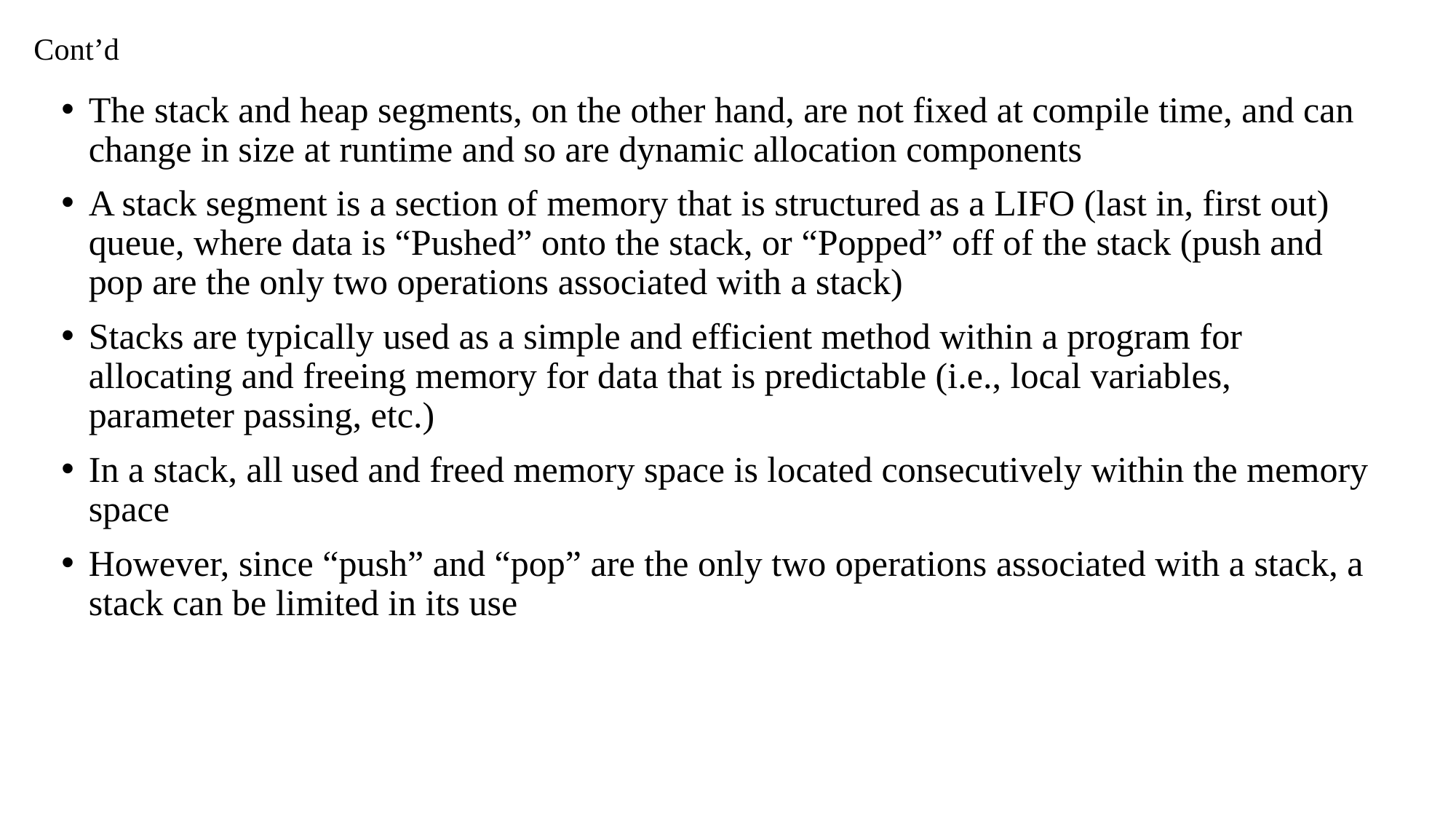

# Cont’d
The stack and heap segments, on the other hand, are not fixed at compile time, and can change in size at runtime and so are dynamic allocation components
A stack segment is a section of memory that is structured as a LIFO (last in, first out) queue, where data is “Pushed” onto the stack, or “Popped” off of the stack (push and pop are the only two operations associated with a stack)
Stacks are typically used as a simple and efficient method within a program for allocating and freeing memory for data that is predictable (i.e., local variables, parameter passing, etc.)
In a stack, all used and freed memory space is located consecutively within the memory space
However, since “push” and “pop” are the only two operations associated with a stack, a stack can be limited in its use